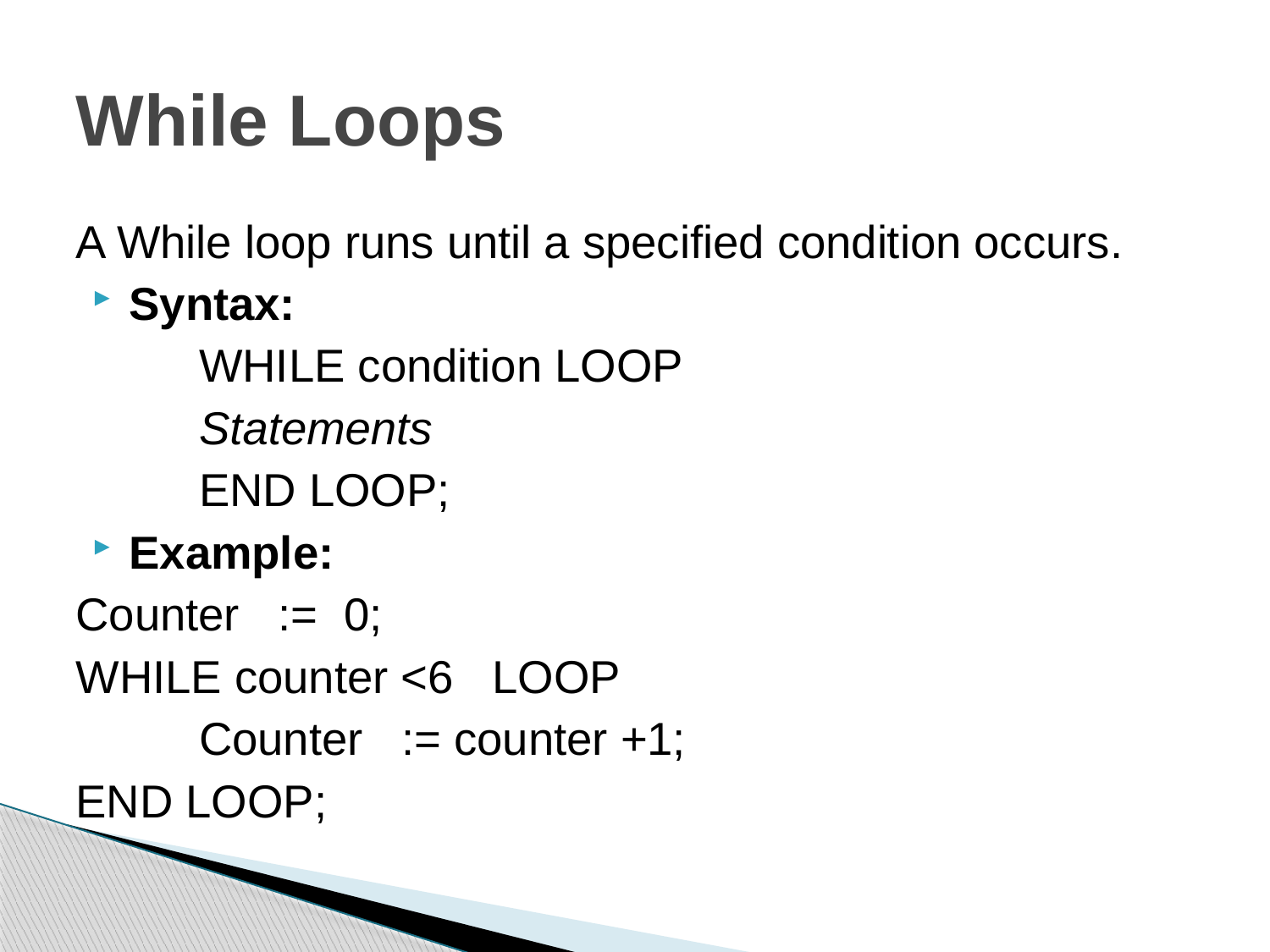

# While Loops
A While loop runs until a specified condition occurs.
Syntax:
	WHILE condition LOOP
	Statements
	END LOOP;
Example:
Counter   :=  0;
WHILE counter <6   LOOP
	Counter   := counter +1;
END LOOP;